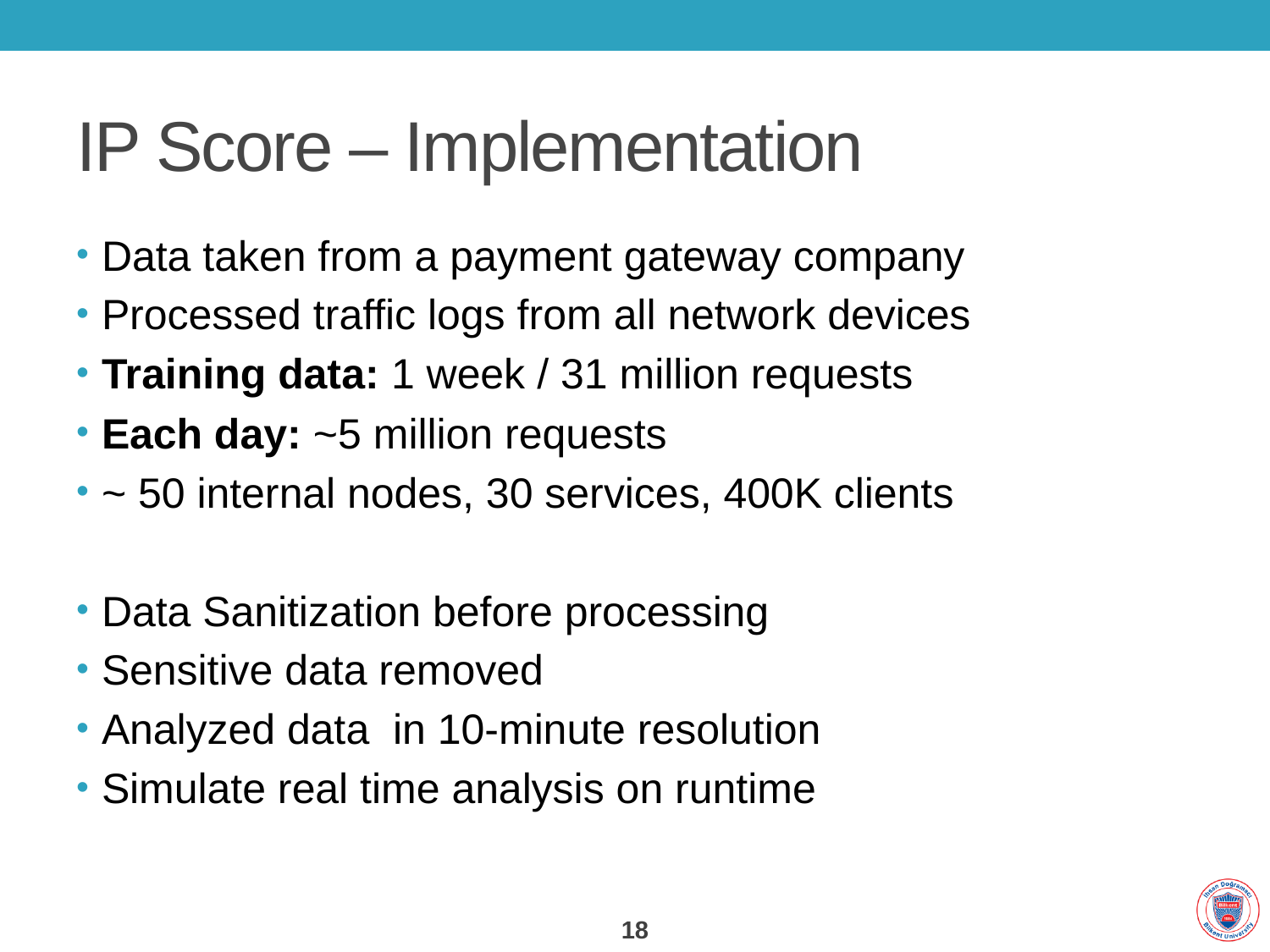

# IP Score – Implementation
Data taken from a payment gateway company
Processed traffic logs from all network devices
Training data: 1 week / 31 million requests
Each day: ~5 million requests
~ 50 internal nodes, 30 services, 400K clients

Data Sanitization before processing
Sensitive data removed
Analyzed data  in 10-minute resolution
Simulate real time analysis on runtime

18